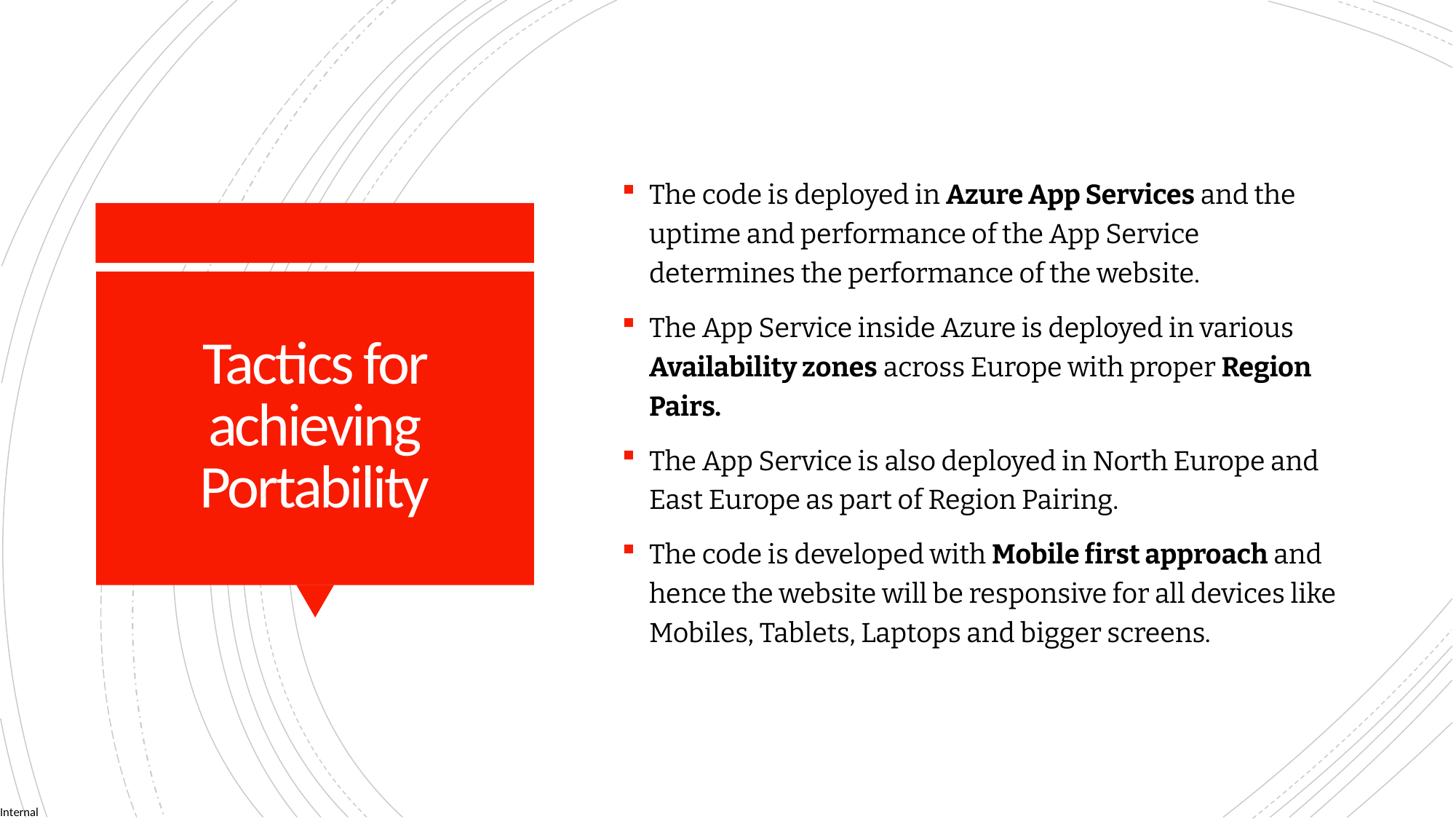

The code is deployed in Azure App Services and the uptime and performance of the App Service determines the performance of the website.
The App Service inside Azure is deployed in various Availability zones across Europe with proper Region Pairs.
The App Service is also deployed in North Europe and East Europe as part of Region Pairing.
The code is developed with Mobile first approach and hence the website will be responsive for all devices like Mobiles, Tablets, Laptops and bigger screens.
# Tactics for achieving Portability